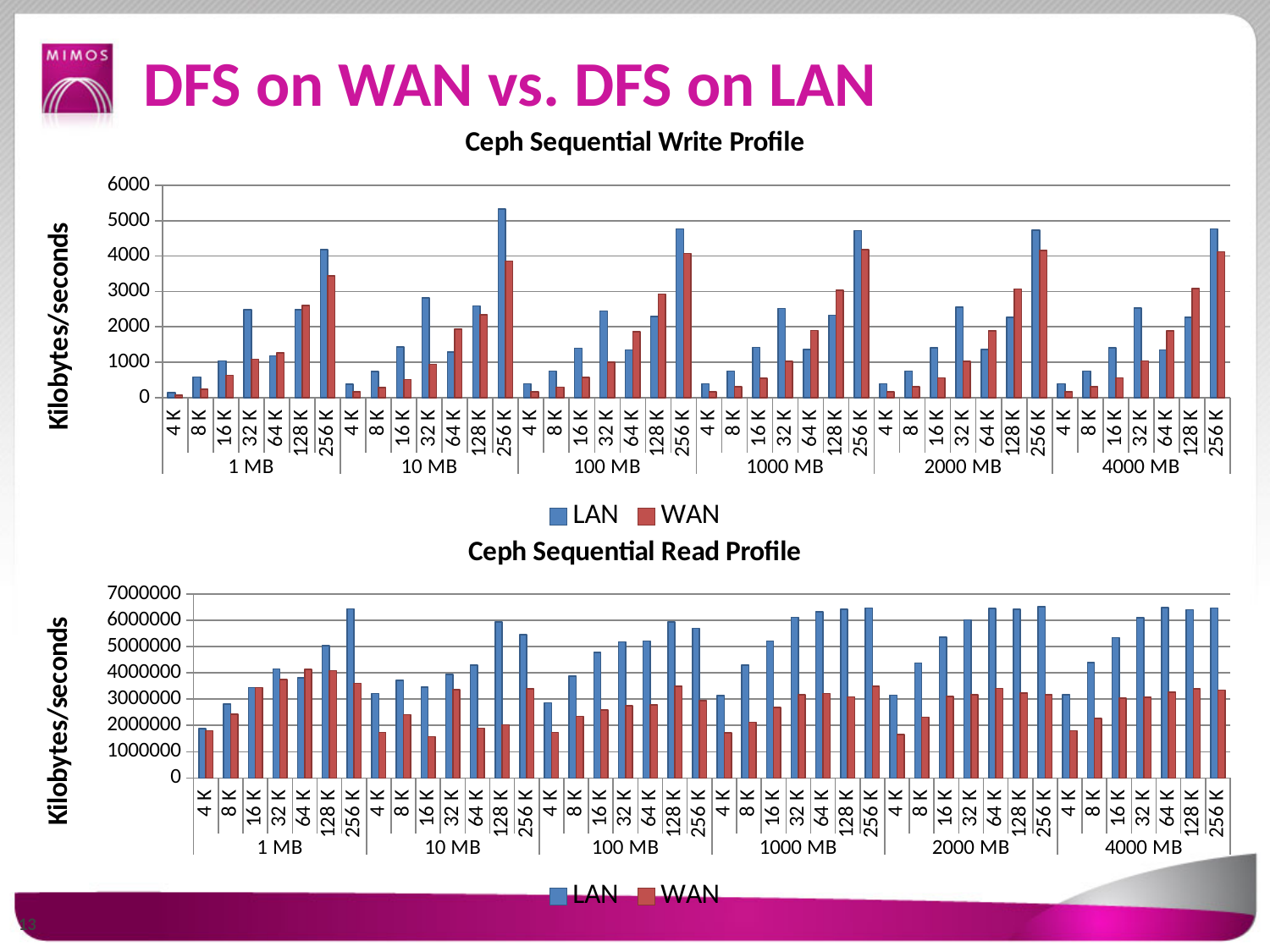

# DFS on WAN vs. DFS on LAN

### Chart: Ceph Sequential Write Profile

| Category | LAN | WAN |
|---|---|---|
| 4 K | 135.0 | 72.0 |
| 8 K | 579.0 | 228.0 |
| 16 K | 1032.0 | 632.0 |
| 32 K | 2479.0 | 1085.0 |
| 64 K | 1184.0 | 1264.0 |
| 128 K | 2481.0 | 2604.0 |
| 256 K | 4188.0 | 3444.0 |
| 4 K | 382.0 | 159.0 |
| 8 K | 733.0 | 276.0 |
| 16 K | 1432.0 | 509.0 |
| 32 K | 2820.0 | 940.0 |
| 64 K | 1287.0 | 1937.0 |
| 128 K | 2593.0 | 2347.0 |
| 256 K | 5329.0 | 3863.0 |
| 4 K | 388.0 | 161.0 |
| 8 K | 753.0 | 294.0 |
| 16 K | 1395.0 | 565.0 |
| 32 K | 2444.0 | 1006.0 |
| 64 K | 1348.0 | 1866.0 |
| 128 K | 2297.0 | 2924.0 |
| 256 K | 4769.0 | 4070.0 |
| 4 K | 389.0 | 158.0 |
| 8 K | 749.0 | 299.0 |
| 16 K | 1422.0 | 551.0 |
| 32 K | 2523.0 | 1022.0 |
| 64 K | 1356.0 | 1892.0 |
| 128 K | 2331.0 | 3029.0 |
| 256 K | 4723.0 | 4182.0 |
| 4 K | 387.0 | 159.0 |
| 8 K | 750.0 | 303.0 |
| 16 K | 1406.0 | 552.0 |
| 32 K | 2554.0 | 1027.0 |
| 64 K | 1360.0 | 1890.0 |
| 128 K | 2271.0 | 3071.0 |
| 256 K | 4735.0 | 4159.0 |
| 4 K | 386.0 | 159.0 |
| 8 K | 749.0 | 308.0 |
| 16 K | 1403.0 | 560.0 |
| 32 K | 2532.0 | 1035.0 |
| 64 K | 1349.0 | 1887.0 |
| 128 K | 2270.0 | 3084.0 |
| 256 K | 4768.0 | 4122.0 |

### Chart: Ceph Sequential Read Profile

| Category | LAN | WAN |
|---|---|---|
| 4 K | 1882266.0 | 1796451.0 |
| 8 K | 2822283.0 | 2426801.0 |
| 16 K | 3447541.0 | 3447541.0 |
| 32 K | 4146499.0 | 3748425.0 |
| 64 K | 3808251.0 | 4130547.0 |
| 128 K | 5042191.0 | 4079544.0 |
| 256 K | 6441107.0 | 3606774.0 |
| 4 K | 3213880.0 | 1735283.0 |
| 8 K | 3720904.0 | 2410491.0 |
| 16 K | 3453432.0 | 1567860.0 |
| 32 K | 3939684.0 | 3363904.0 |
| 64 K | 4296769.0 | 1890739.0 |
| 128 K | 5935713.0 | 2026042.0 |
| 256 K | 5449908.0 | 3395283.0 |
| 4 K | 2864747.0 | 1733009.0 |
| 8 K | 3871893.0 | 2347877.0 |
| 16 K | 4769440.0 | 2596216.0 |
| 32 K | 5178477.0 | 2755961.0 |
| 64 K | 5213616.0 | 2781015.0 |
| 128 K | 5942057.0 | 3488587.0 |
| 256 K | 5693690.0 | 2943798.0 |
| 4 K | 3134164.0 | 1717250.0 |
| 8 K | 4297155.0 | 2125755.0 |
| 16 K | 5216189.0 | 2688750.0 |
| 32 K | 6113834.0 | 3170897.0 |
| 64 K | 6330009.0 | 3224658.0 |
| 128 K | 6420702.0 | 3083157.0 |
| 256 K | 6462525.0 | 3497137.0 |
| 4 K | 3151074.0 | 1660091.0 |
| 8 K | 4376637.0 | 2308815.0 |
| 16 K | 5354570.0 | 3109849.0 |
| 32 K | 6021918.0 | 3169316.0 |
| 64 K | 6444996.0 | 3414511.0 |
| 128 K | 6412787.0 | 3230569.0 |
| 256 K | 6514737.0 | 3169428.0 |
| 4 K | 3176358.0 | 1800325.0 |
| 8 K | 4396476.0 | 2271757.0 |
| 16 K | 5334909.0 | 3036532.0 |
| 32 K | 6100613.0 | 3077942.0 |
| 64 K | 6492498.0 | 3266131.0 |
| 128 K | 6406937.0 | 3394746.0 |
| 256 K | 6474650.0 | 3348399.0 |
13